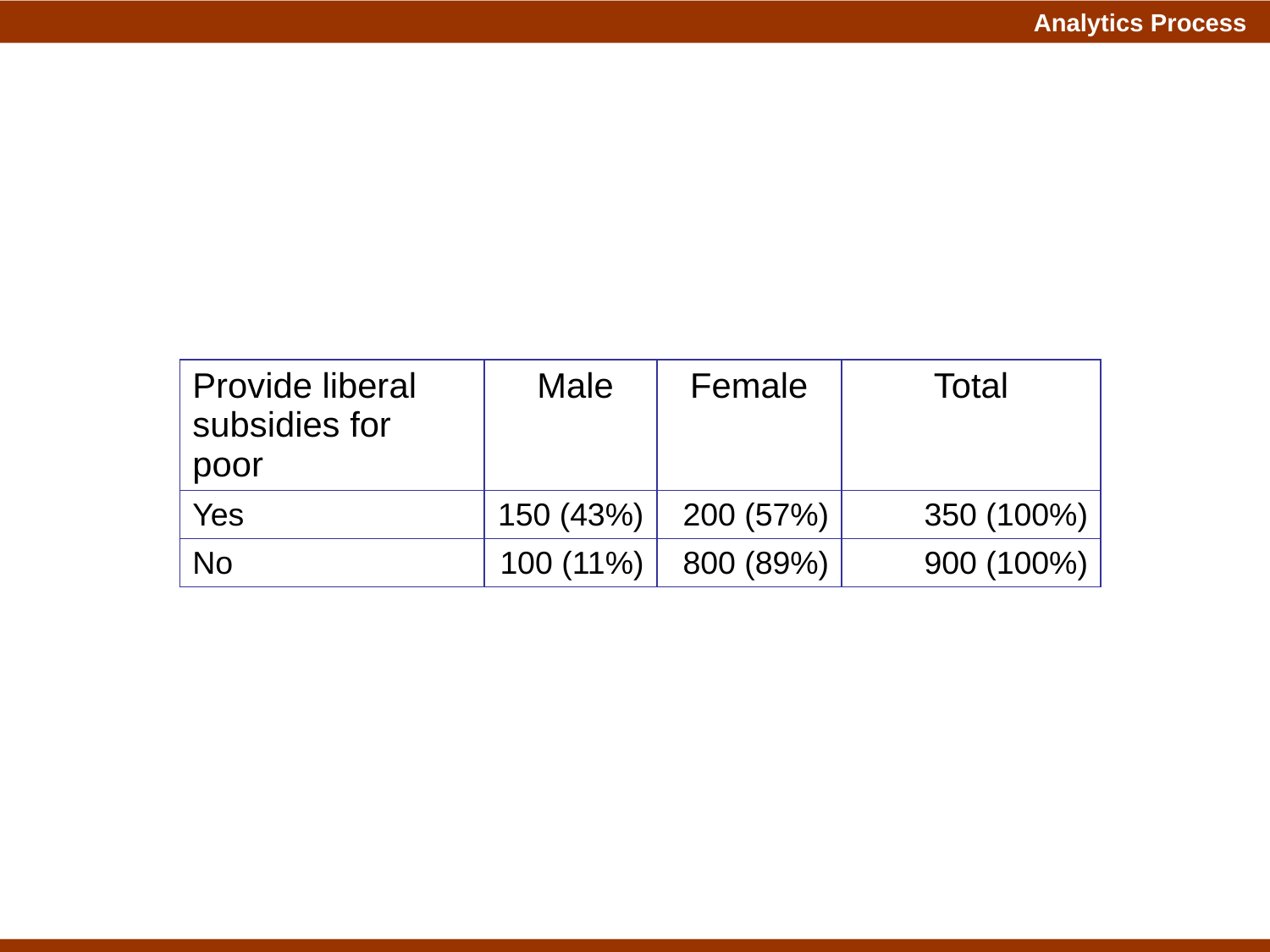

| Provide liberal subsidies for poor | Male | Female | Total |
| --- | --- | --- | --- |
| Yes | 150 (43%) | 200 (57%) | 350 (100%) |
| No | 100 (11%) | 800 (89%) | 900 (100%) |